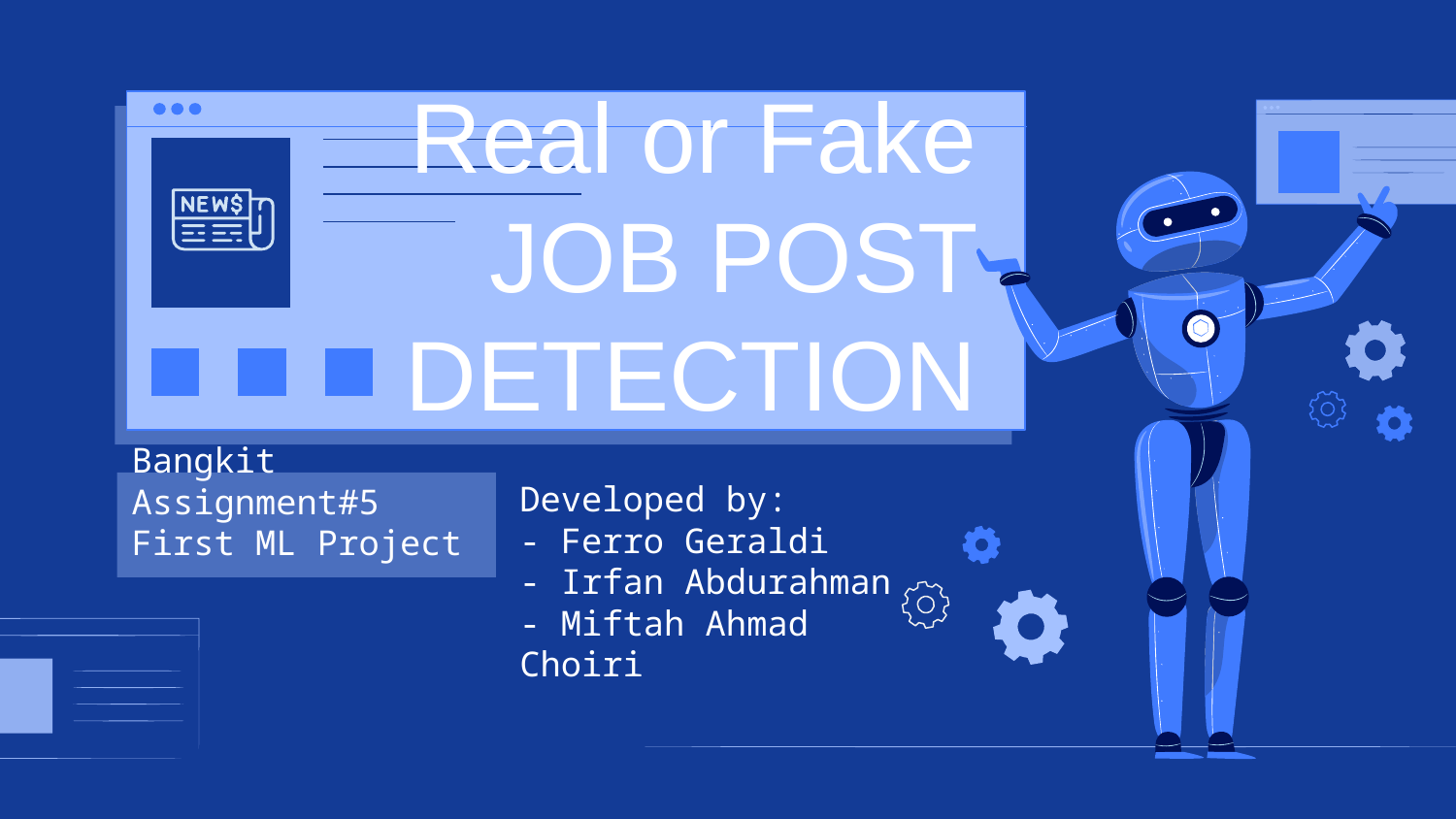

# Real or Fake
JOB POST DETECTION

Developed by:
- Ferro Geraldi
- Irfan Abdurahman
- Miftah Ahmad Choiri
Bangkit Assignment#5
First ML Project